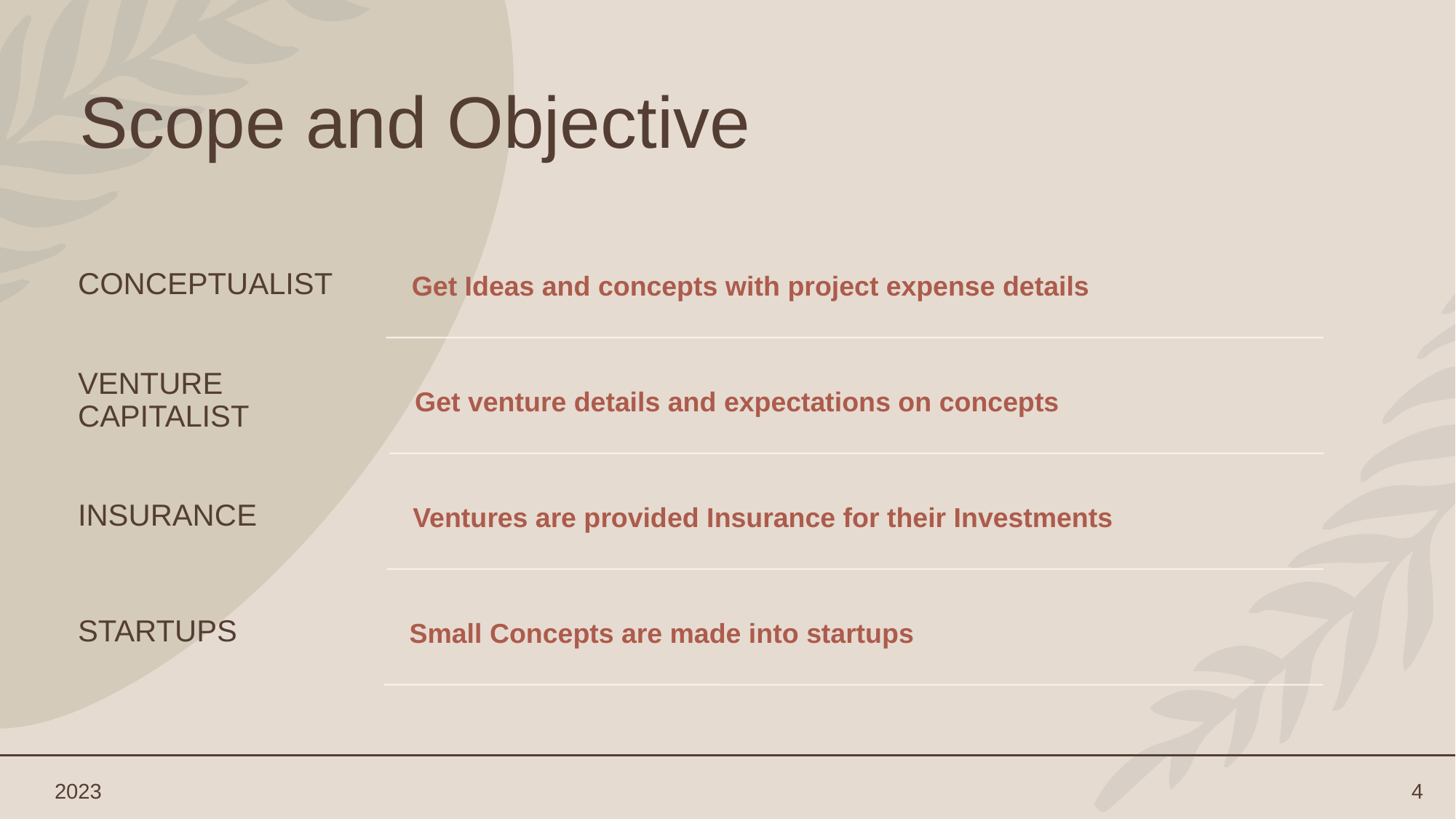

# Scope and Objective
CONCEPTUALIST
Get Ideas and concepts with project expense details
VENTURE CAPITALIST
Get venture details and expectations on concepts
INSURANCE
Ventures are provided Insurance for their Investments
STARTUPS
Small Concepts are made into startups
2023
4